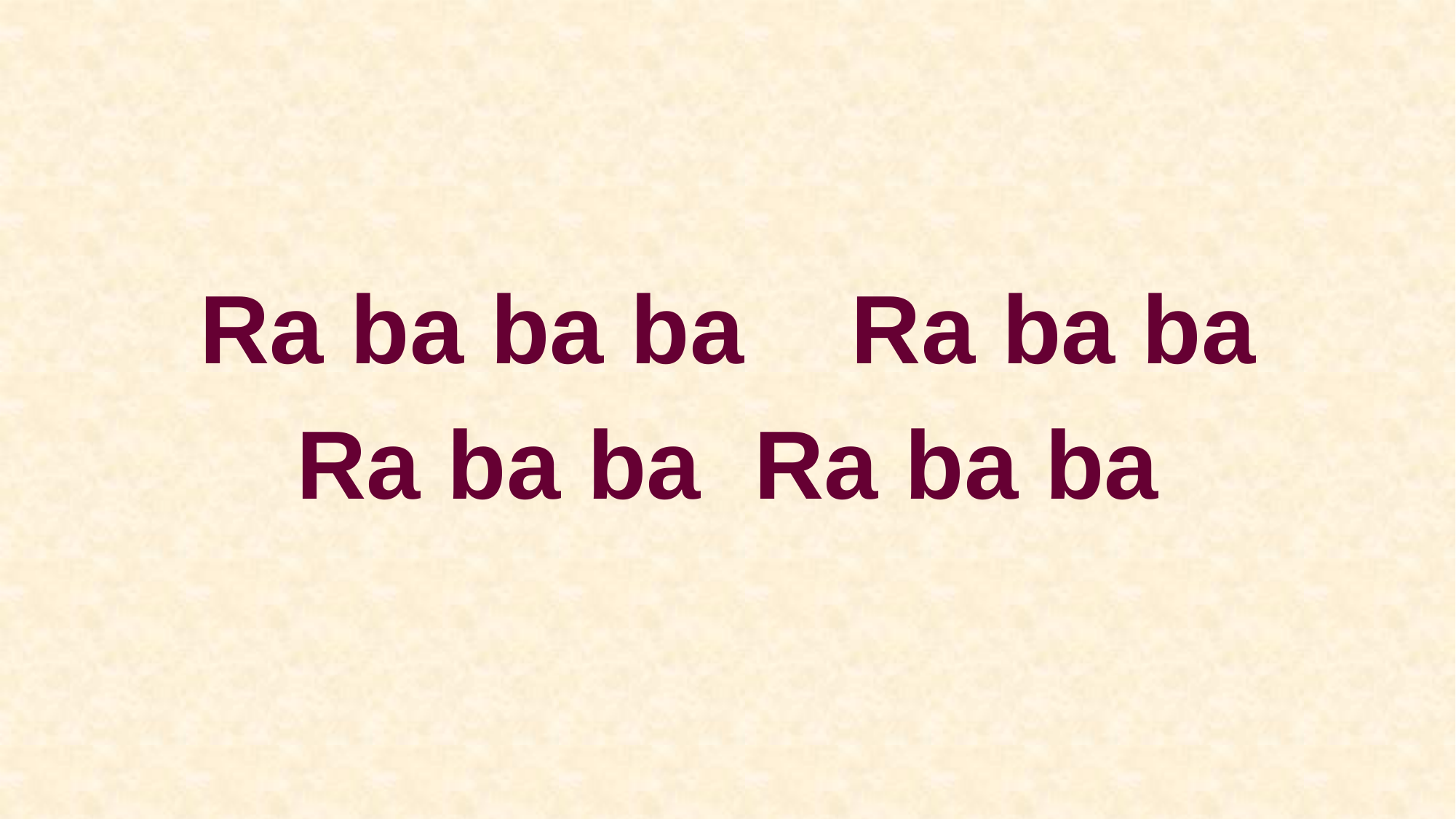

Ra ba ba ba    Ra ba ba
Ra ba ba  Ra ba ba